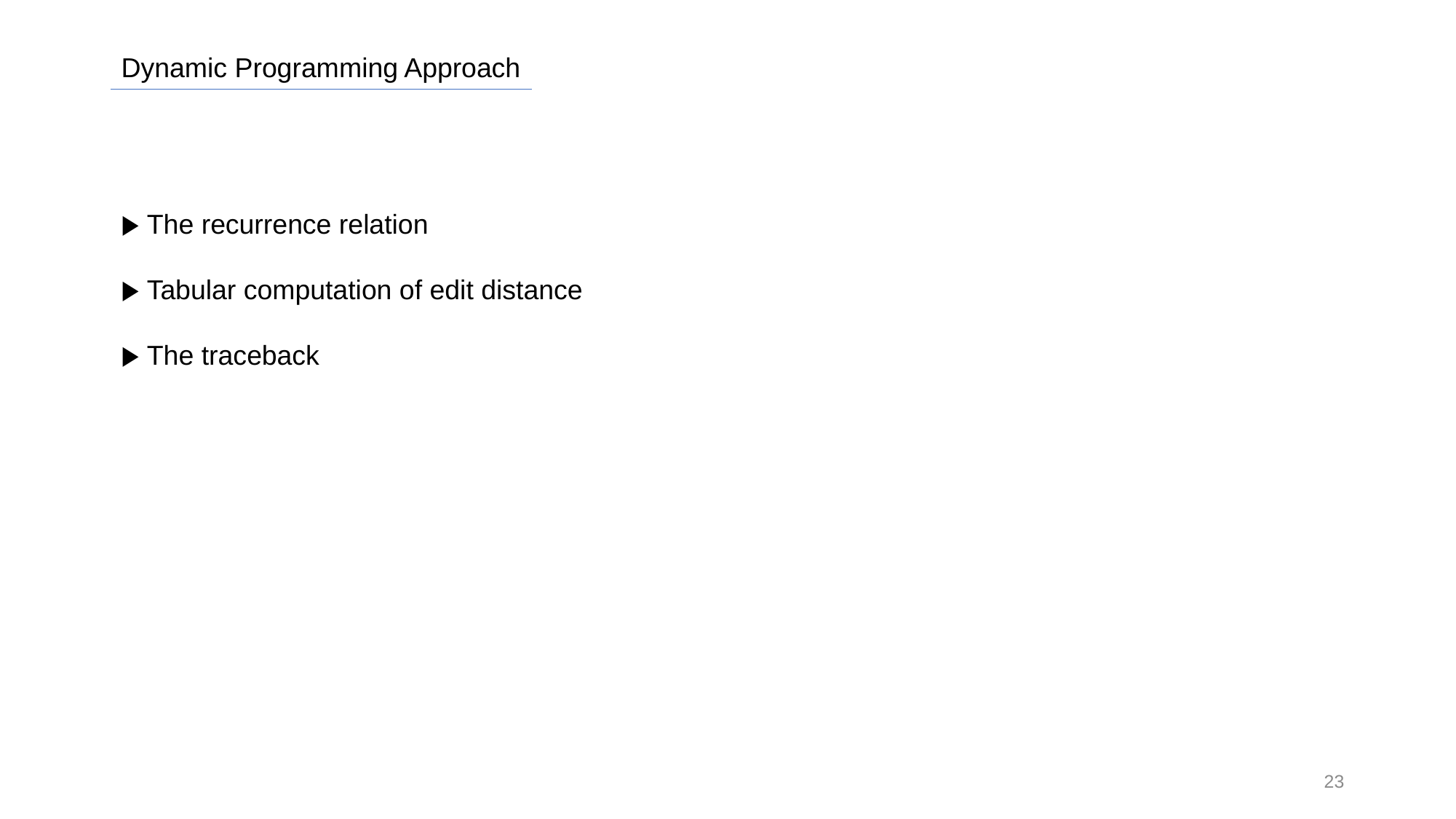

Dynamic Programming Approach
▶ The recurrence relation

▶ Tabular computation of edit distance

▶ The traceback
23